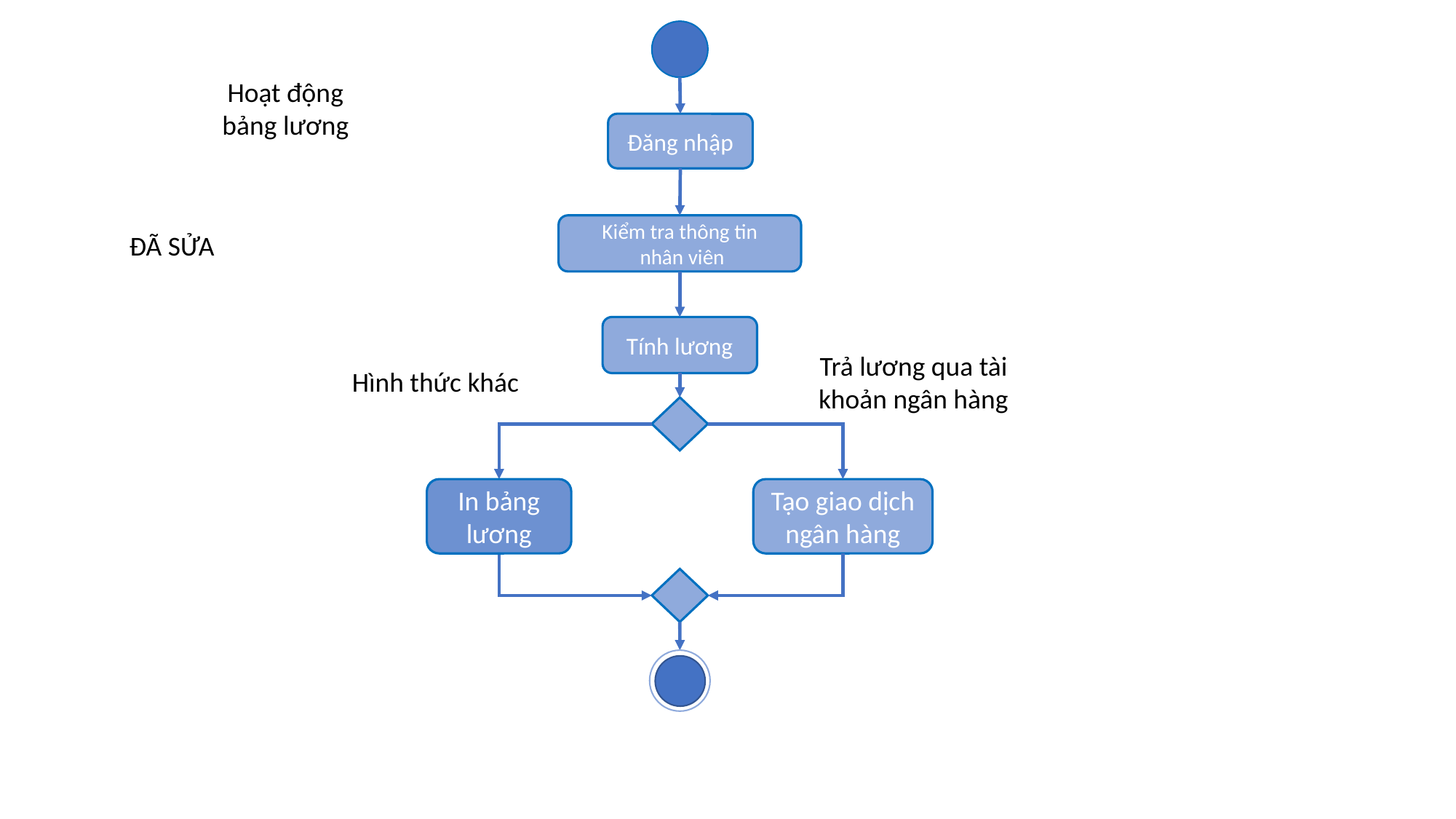

Hoạt động bảng lương
Đăng nhập
Kiểm tra thông tin
 nhân viên
ĐÃ SỬA
Tính lương
Hình thức khác
Trả lương qua tài khoản ngân hàng

In bảng lương
Tạo giao dịch ngân hàng